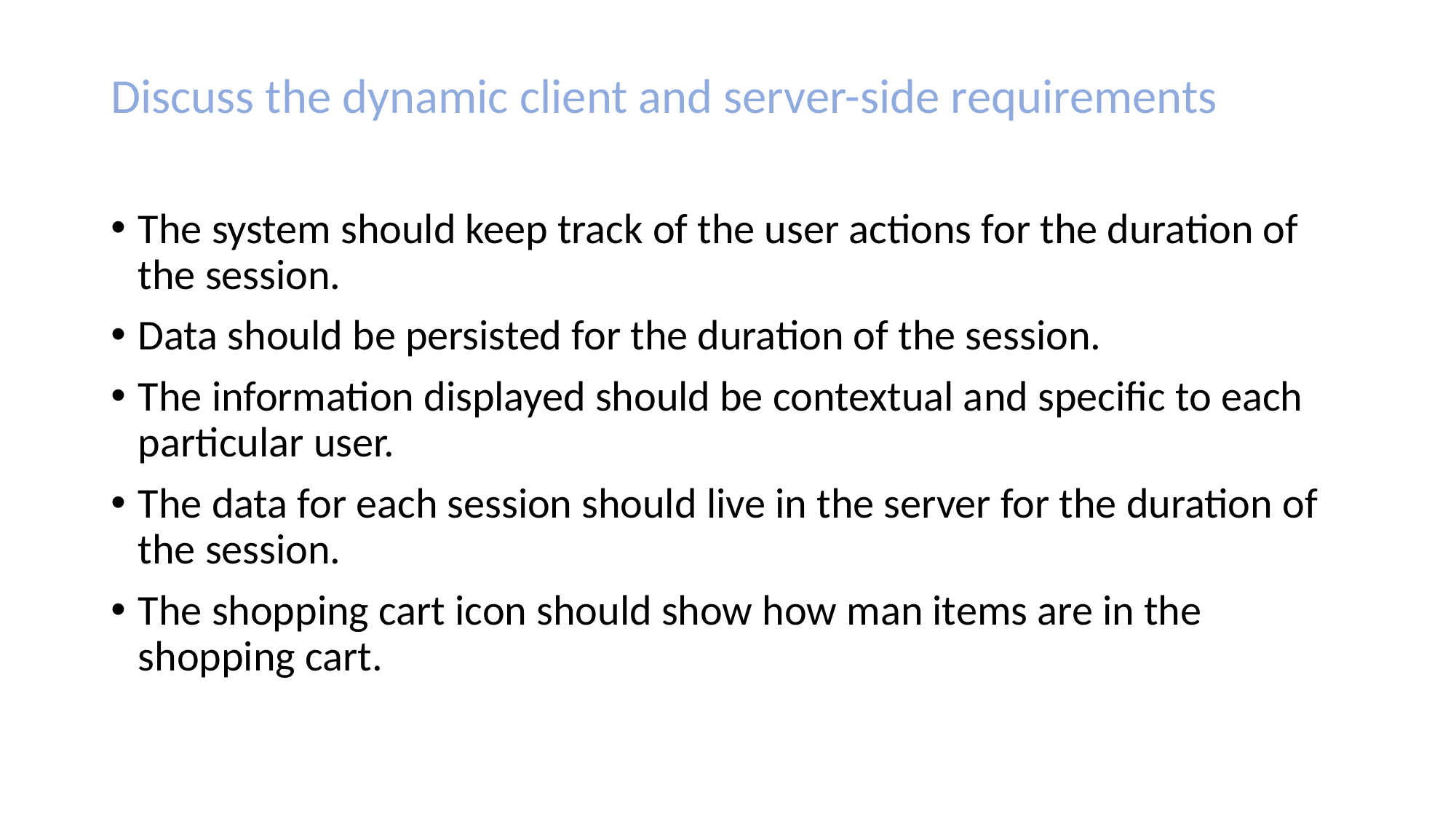

Discuss the dynamic client and server-side requirements

The system should keep track of the user actions for the duration of the session.
Data should be persisted for the duration of the session.
The information displayed should be contextual and specific to each particular user.
The data for each session should live in the server for the duration of the session.
The shopping cart icon should show how man items are in the shopping cart.